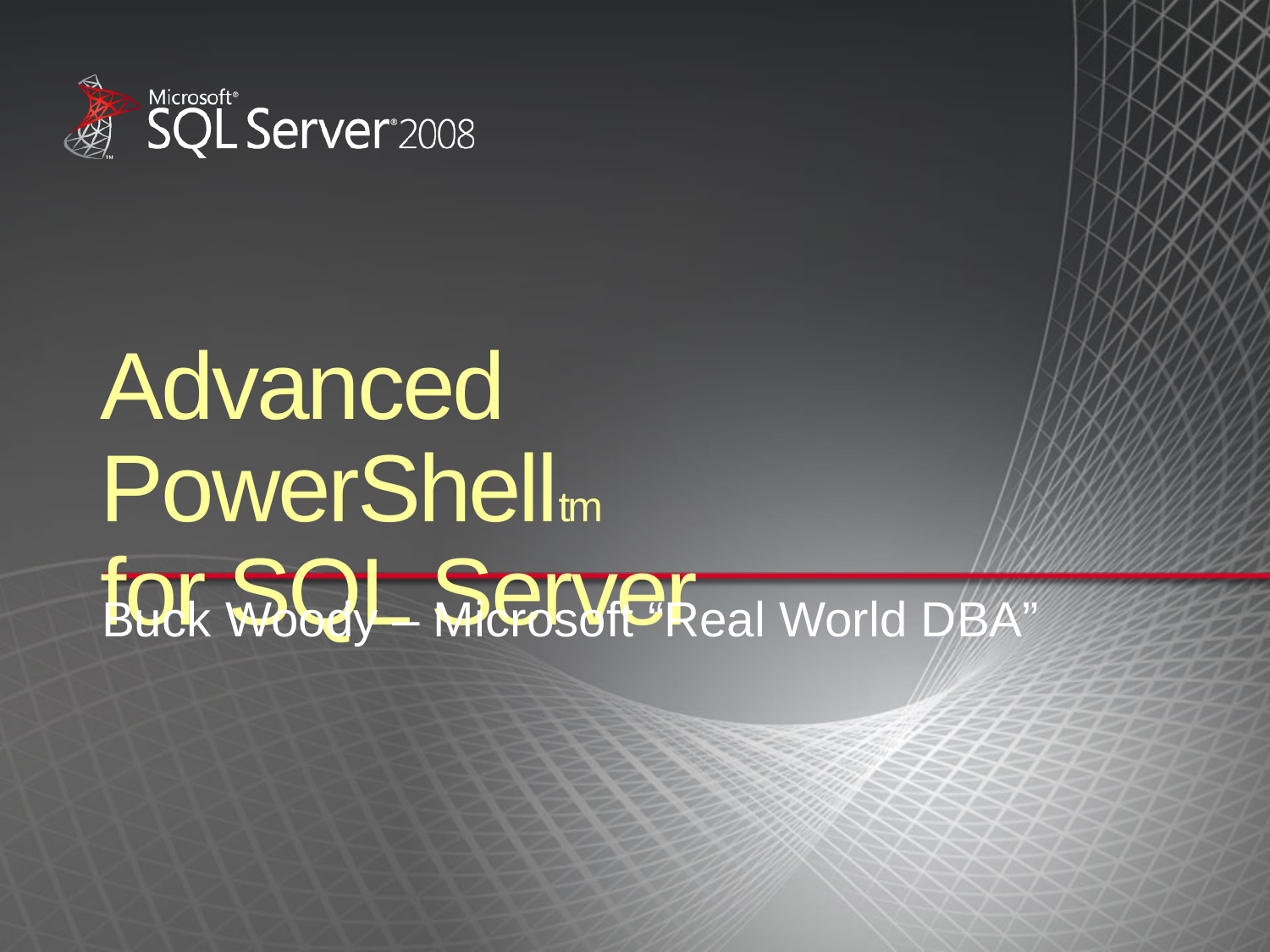

# Advanced PowerShelltm for SQL Server
Buck Woody – Microsoft “Real World DBA”